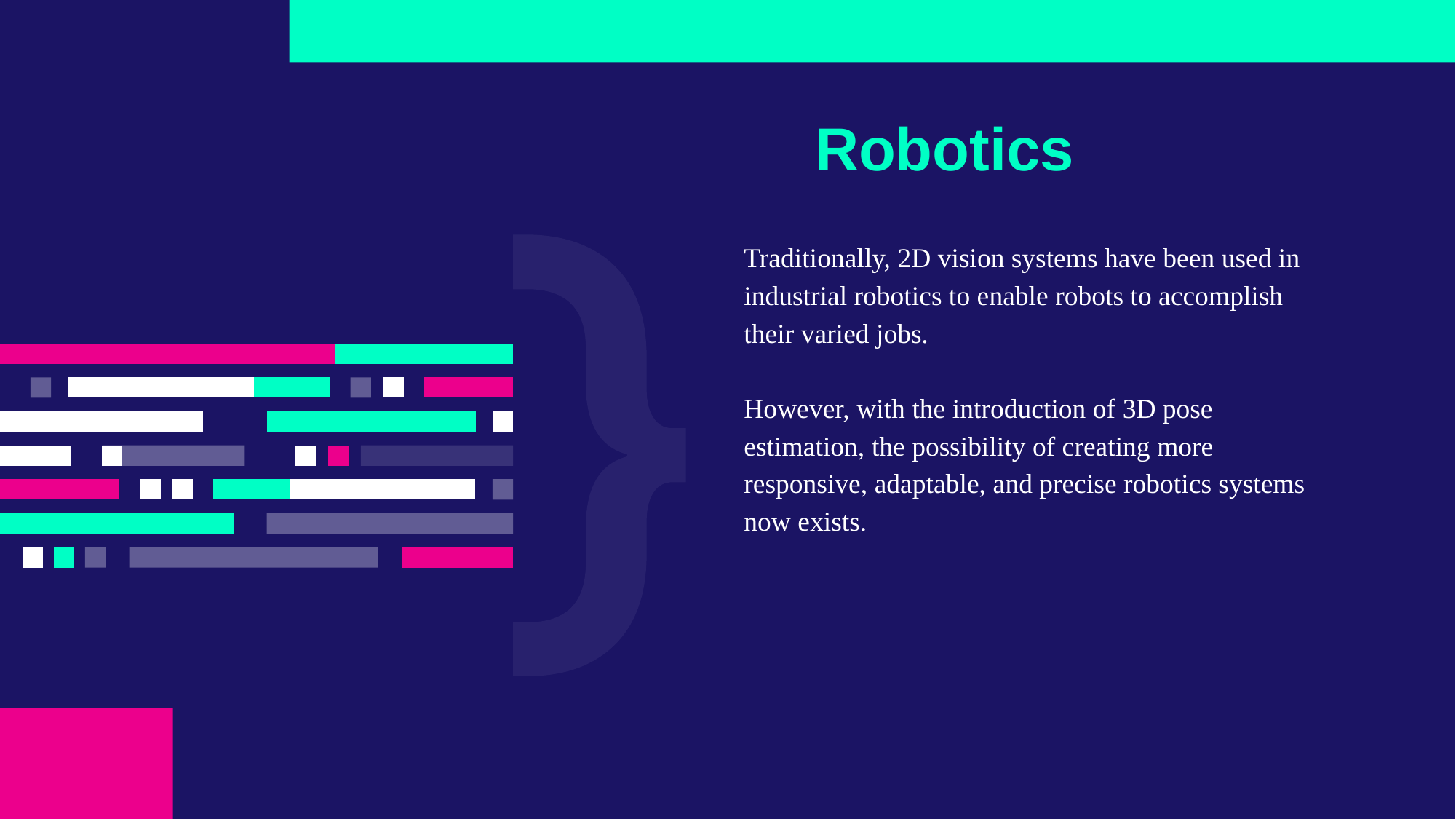

# Robotics
Traditionally, 2D vision systems have been used in industrial robotics to enable robots to accomplish their varied jobs.

However, with the introduction of 3D pose estimation, the possibility of creating more responsive, adaptable, and precise robotics systems now exists.